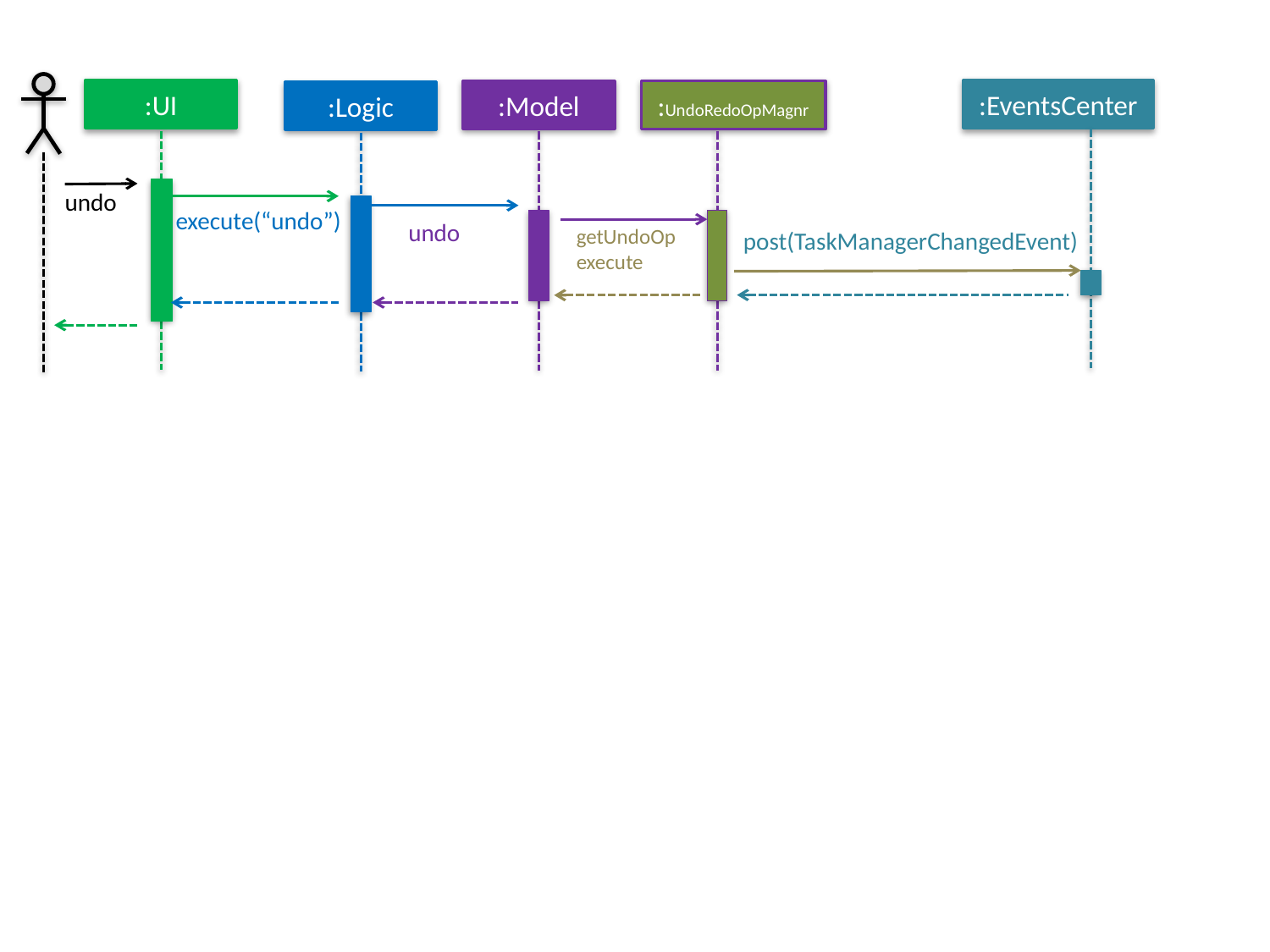

:UI
:EventsCenter
:Model
:UndoRedoOpMagnr
:Logic

undo

execute(“undo”)

undo
getUndoOp
execute
post(TaskManagerChangedEvent)